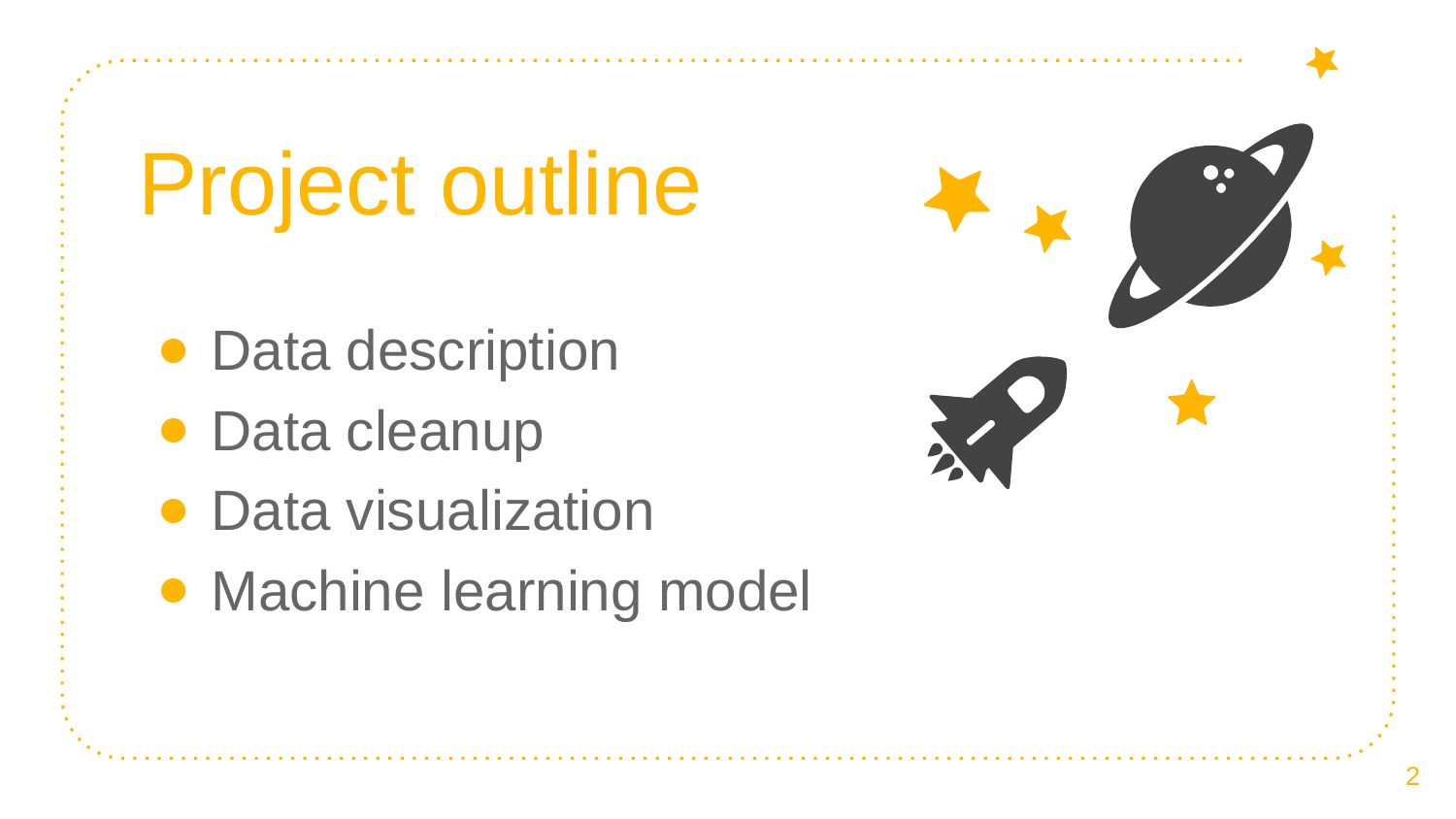

Project outline

Data description
Data cleanup
Data visualization
Machine learning model

2